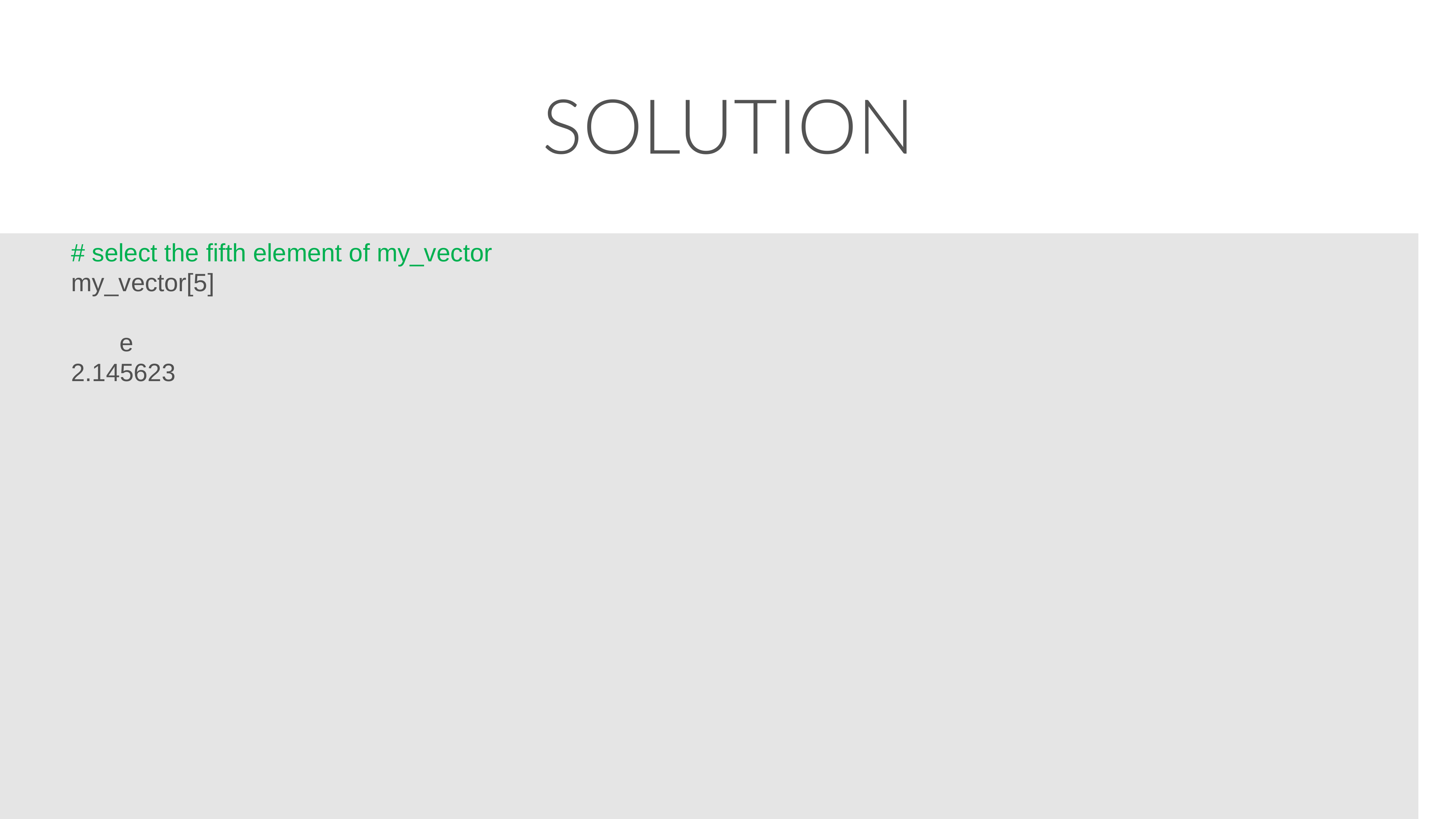

# Solution
# select the fifth element of my_vector
my_vector[5]

       e
2.145623